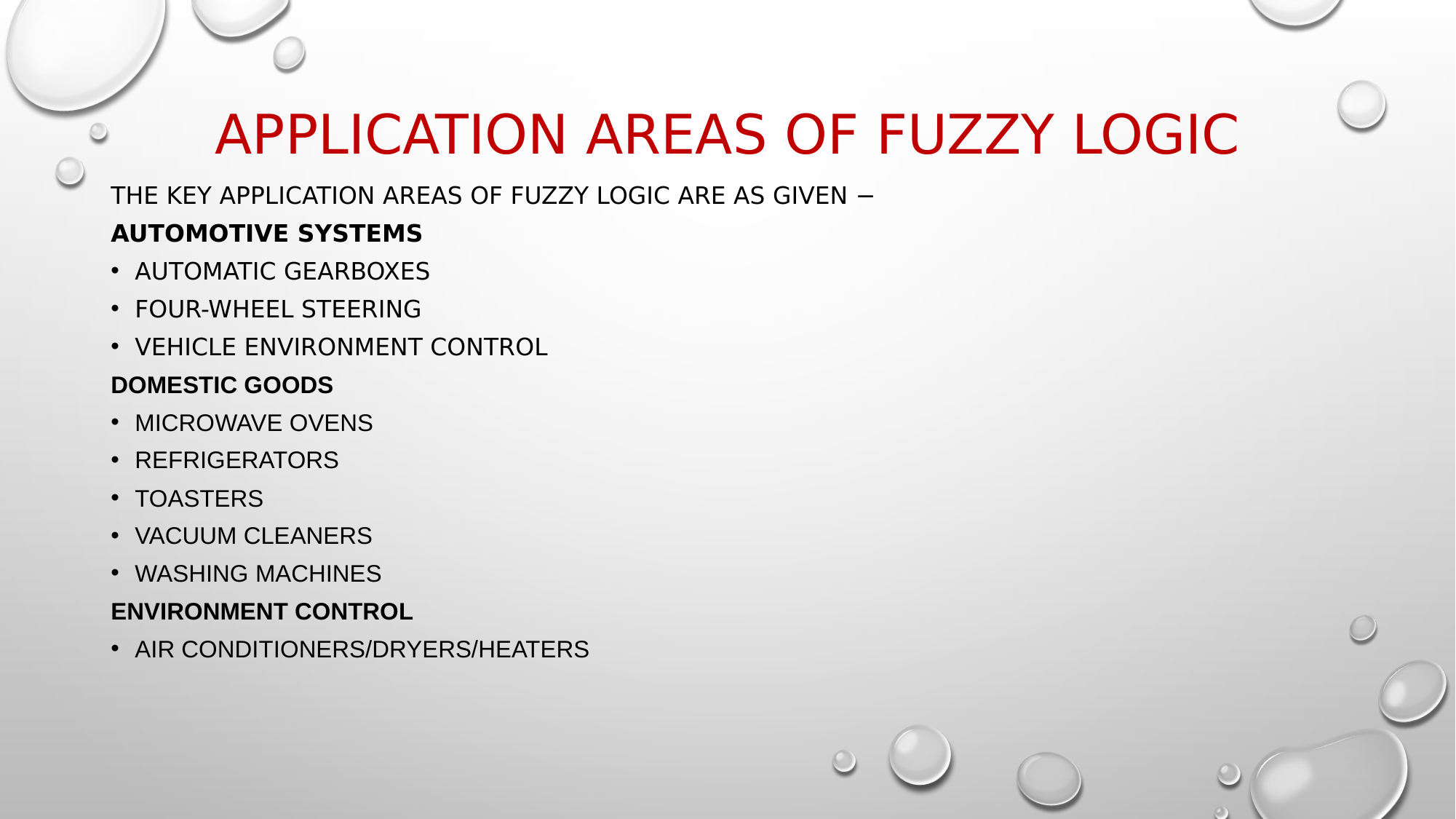

# Application Areas of Fuzzy Logic
The key application areas of fuzzy logic are as given −
Automotive Systems
Automatic Gearboxes
Four-Wheel Steering
Vehicle environment control
Domestic Goods
Microwave Ovens
Refrigerators
Toasters
Vacuum Cleaners
Washing Machines
Environment Control
Air Conditioners/Dryers/Heaters